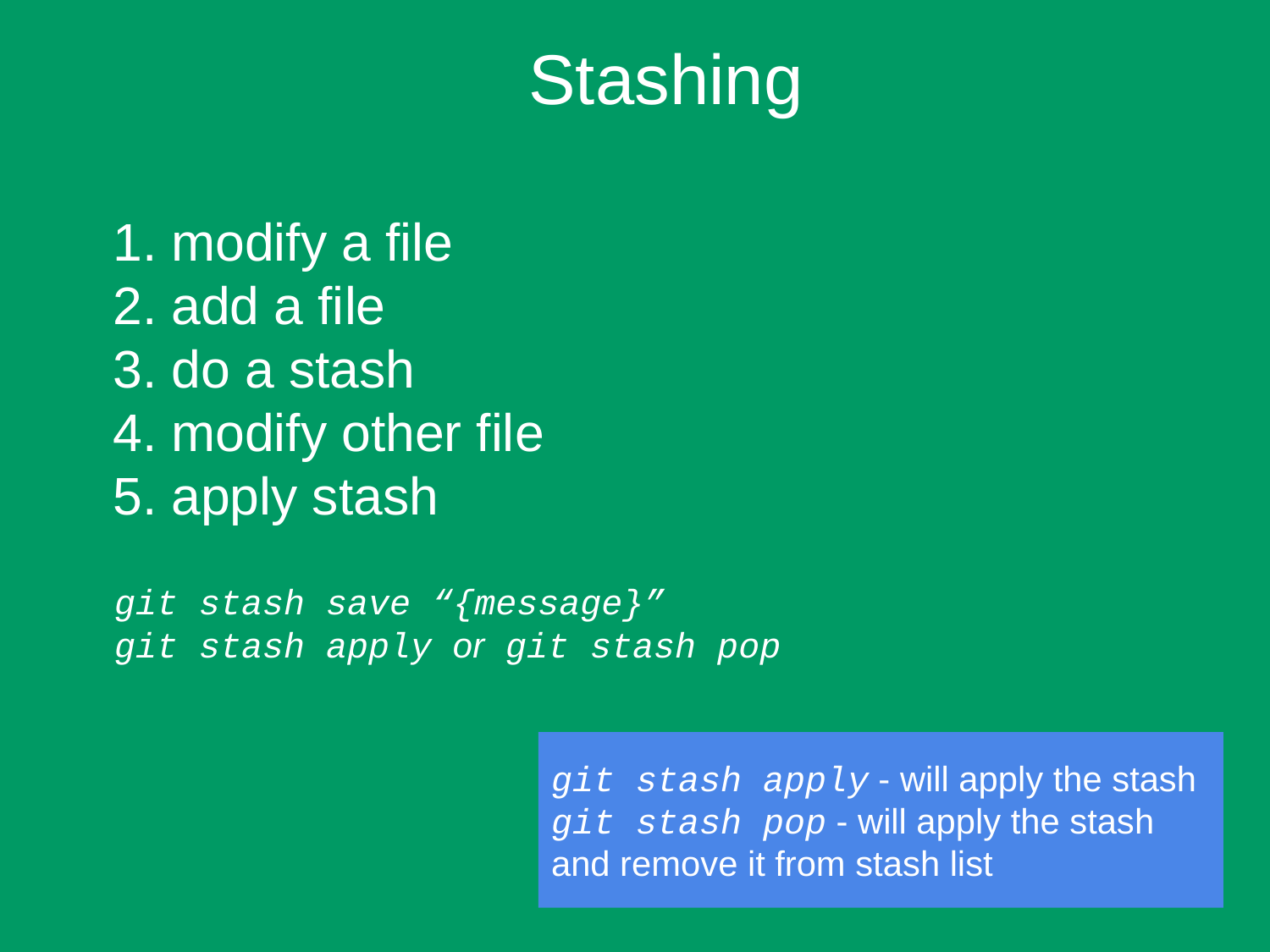

# Stashing
modify a file
add a file
do a stash
modify other file
apply stash

git stash save “{message}”
git stash apply or git stash pop
git stash apply - will apply the stash
git stash pop - will apply the stash and remove it from stash list